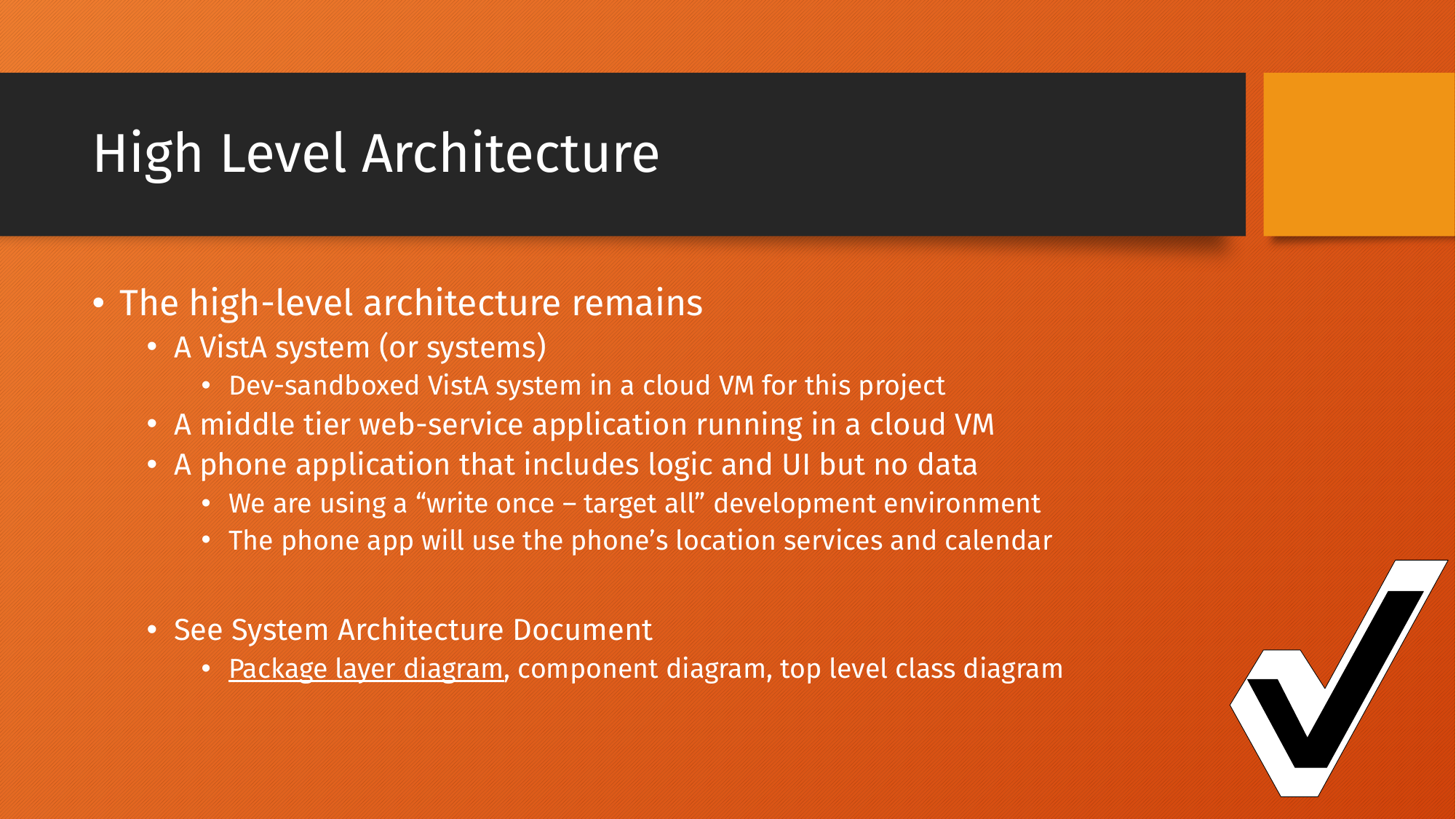

# High Level Architecture
The high-level architecture remains
A VistA system (or systems)
Dev-sandboxed VistA system in a cloud VM for this project
A middle tier web-service application running in a cloud VM
A phone application that includes logic and UI but no data
We are using a “write once – target all” development environment
The phone app will use the phone’s location services and calendar

See System Architecture Document
Package layer diagram, component diagram, top level class diagram